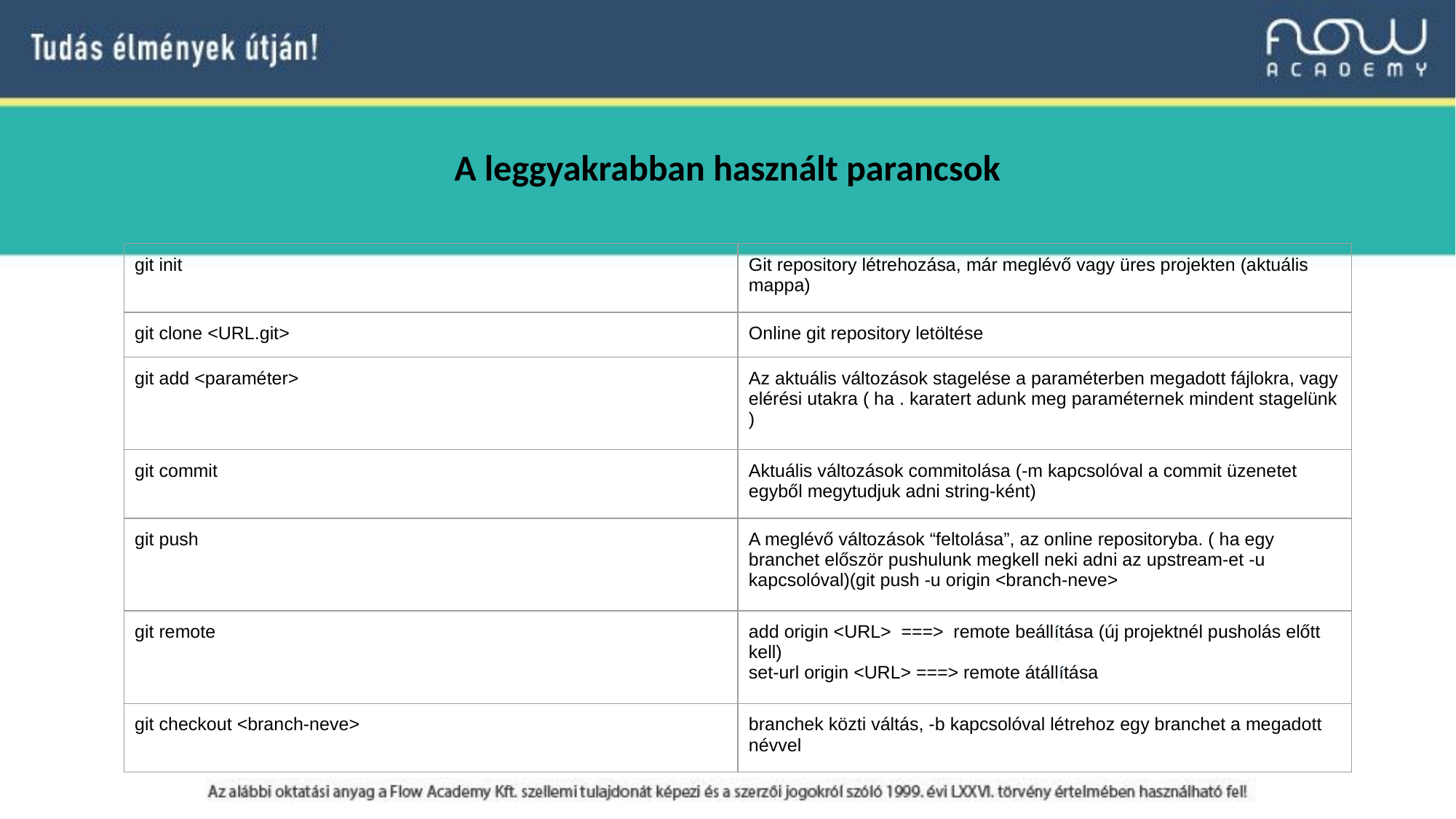

A leggyakrabban használt parancsok
| git init | Git repository létrehozása, már meglévő vagy üres projekten (aktuális mappa) |
| --- | --- |
| git clone <URL.git> | Online git repository letöltése |
| git add <paraméter> | Az aktuális változások stagelése a paraméterben megadott fájlokra, vagy elérési utakra ( ha . karatert adunk meg paraméternek mindent stagelünk ) |
| git commit | Aktuális változások commitolása (-m kapcsolóval a commit üzenetet egyből megytudjuk adni string-ként) |
| git push | A meglévő változások “feltolása”, az online repositoryba. ( ha egy branchet először pushulunk megkell neki adni az upstream-et -u kapcsolóval)(git push -u origin <branch-neve> |
| git remote | add origin <URL> ===> remote beállítása (új projektnél pusholás előtt kell) set-url origin <URL> ===> remote átállítása |
| git checkout <branch-neve> | branchek közti váltás, -b kapcsolóval létrehoz egy branchet a megadott névvel |